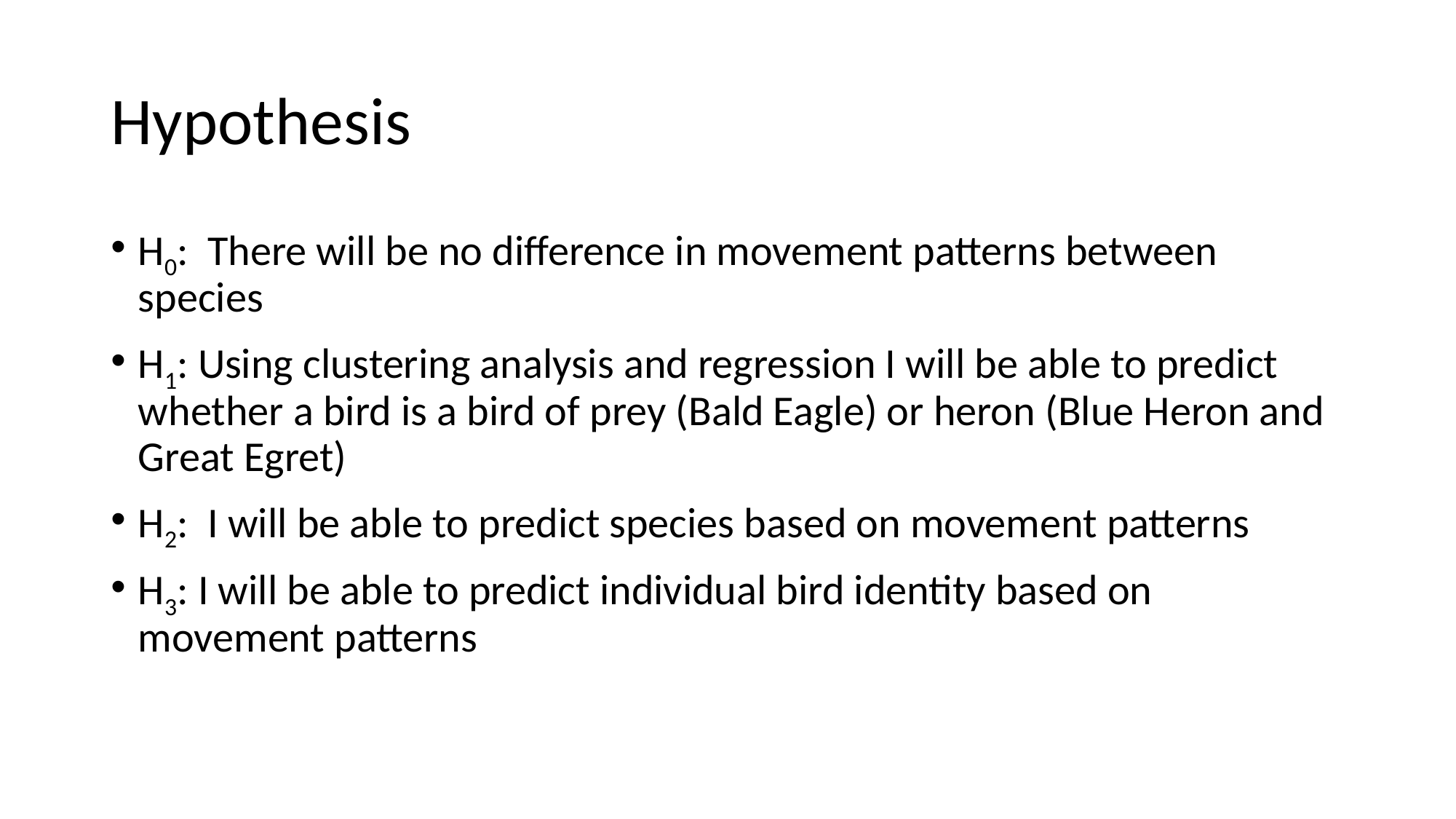

# Hypothesis
H0:  There will be no difference in movement patterns between species
H1: Using clustering analysis and regression I will be able to predict whether a bird is a bird of prey (Bald Eagle) or heron (Blue Heron and Great Egret)
H2:  I will be able to predict species based on movement patterns
H3: I will be able to predict individual bird identity based on movement patterns